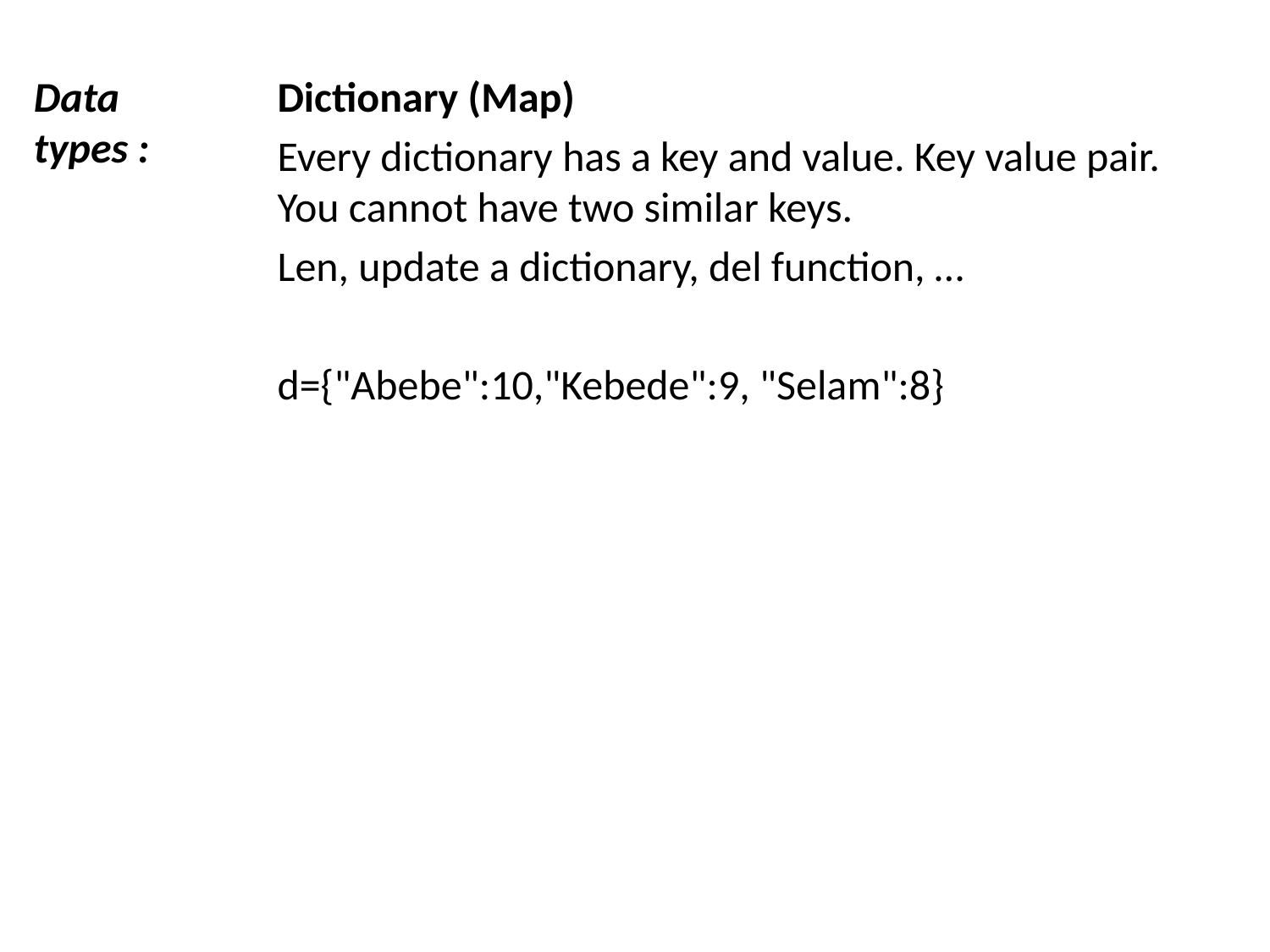

Data types :
Dictionary (Map)
Every dictionary has a key and value. Key value pair. You cannot have two similar keys.
Len, update a dictionary, del function, …

d={"Abebe":10,"Kebede":9, "Selam":8}